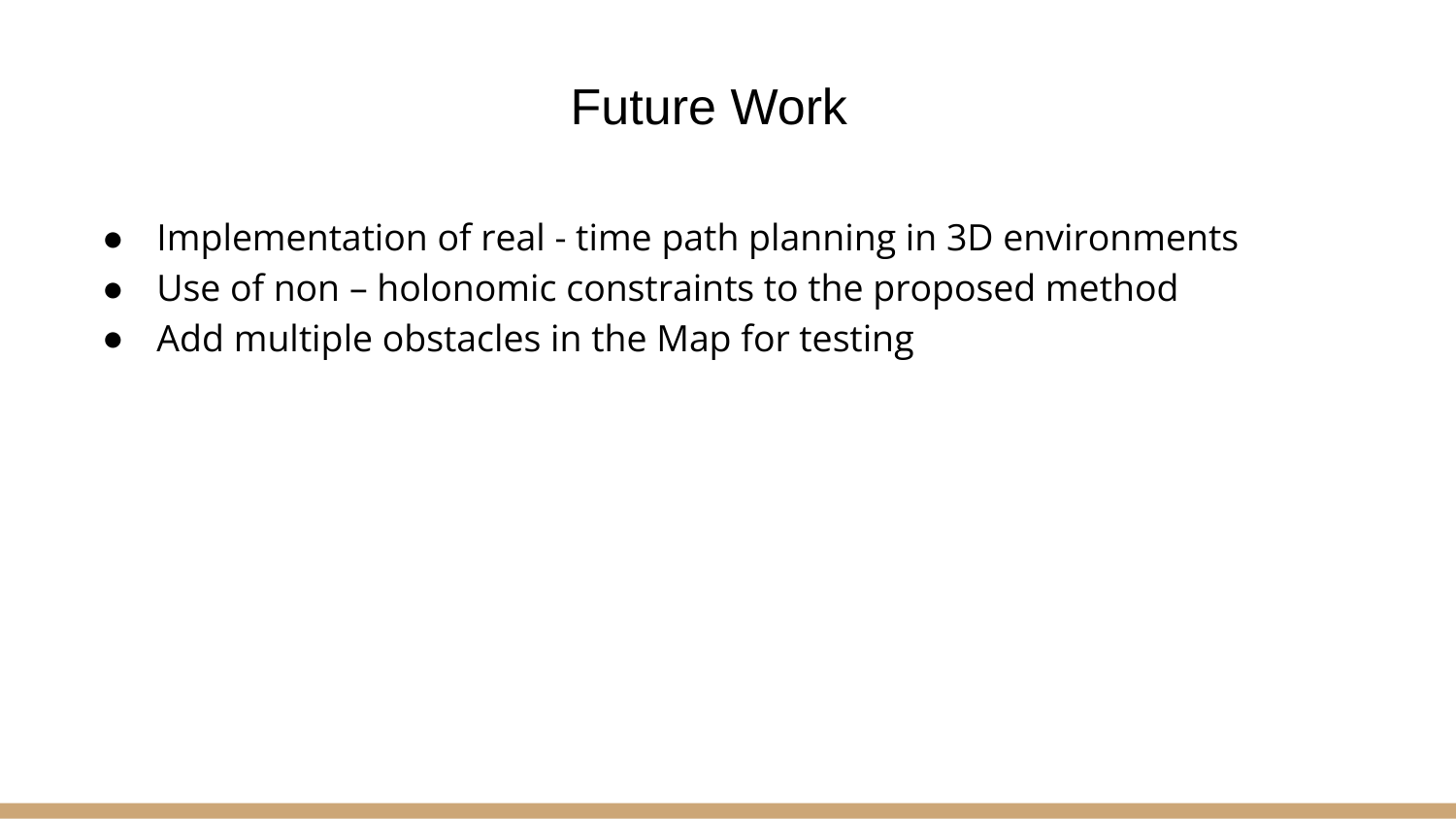

Future Work
Implementation of real - time path planning in 3D environments
Use of non – holonomic constraints to the proposed method
Add multiple obstacles in the Map for testing